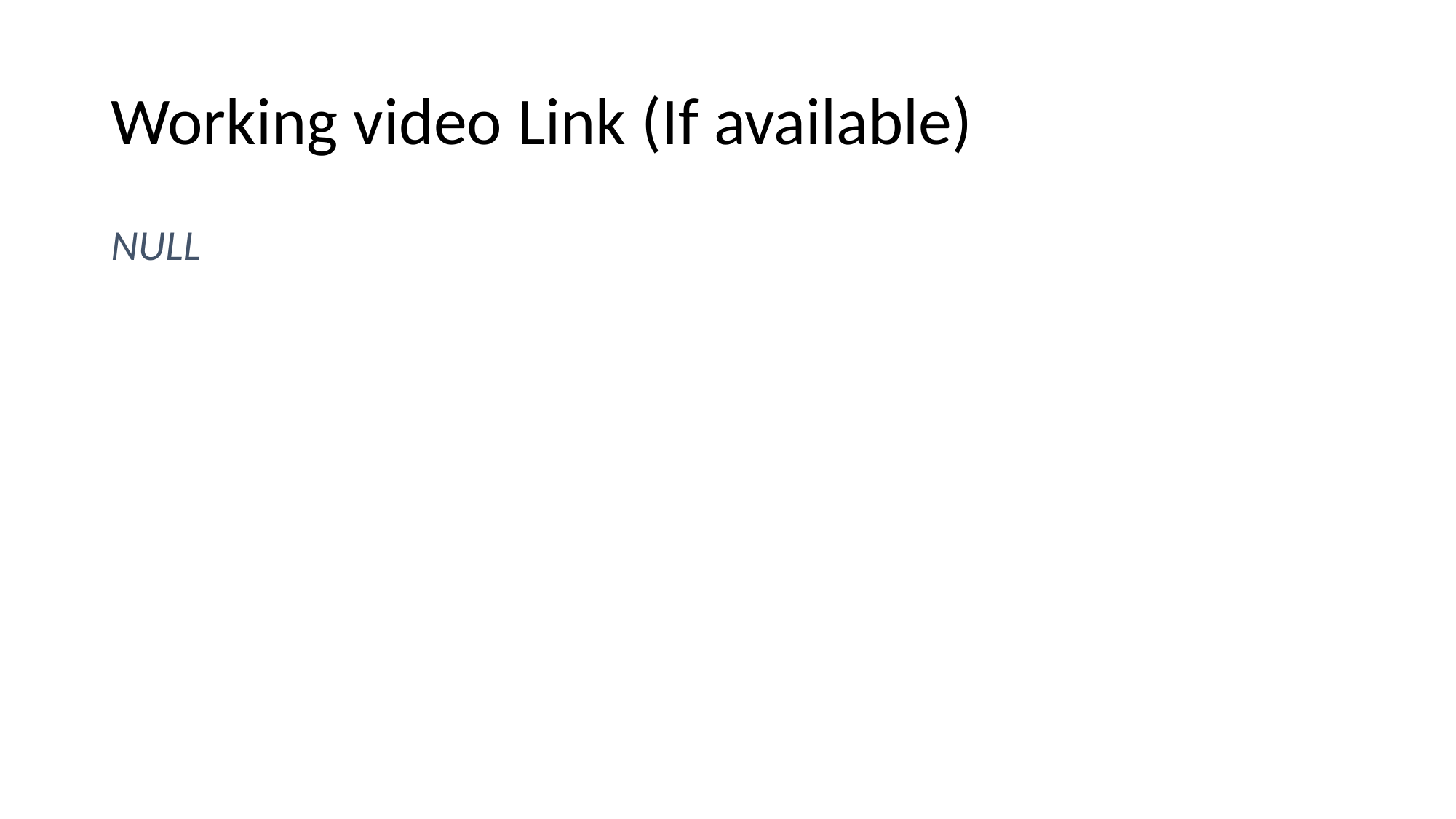

# Working video Link (If available)
NULL